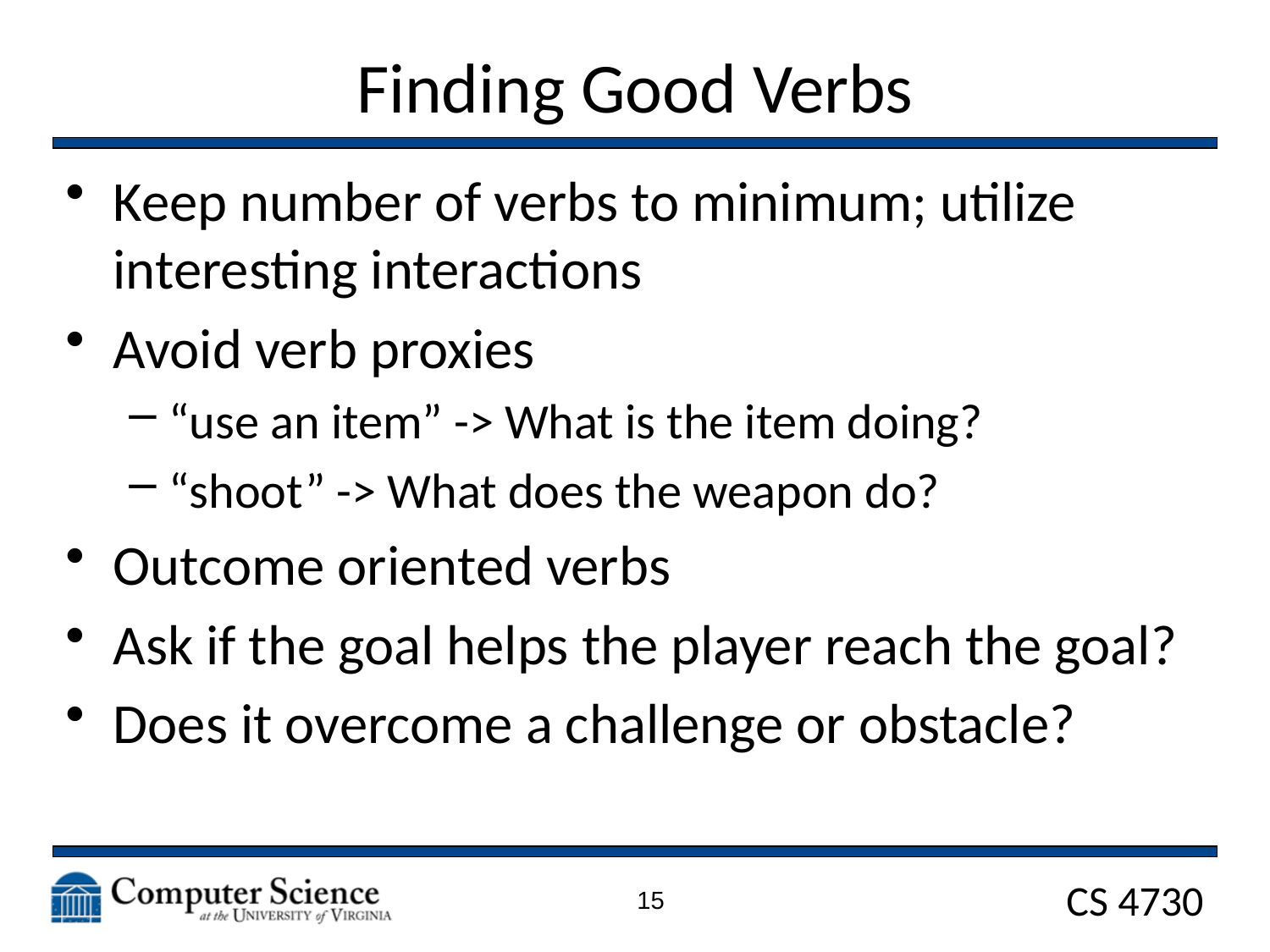

# Finding Good Verbs
Keep number of verbs to minimum; utilize interesting interactions
Avoid verb proxies
“use an item” -> What is the item doing?
“shoot” -> What does the weapon do?
Outcome oriented verbs
Ask if the goal helps the player reach the goal?
Does it overcome a challenge or obstacle?
15